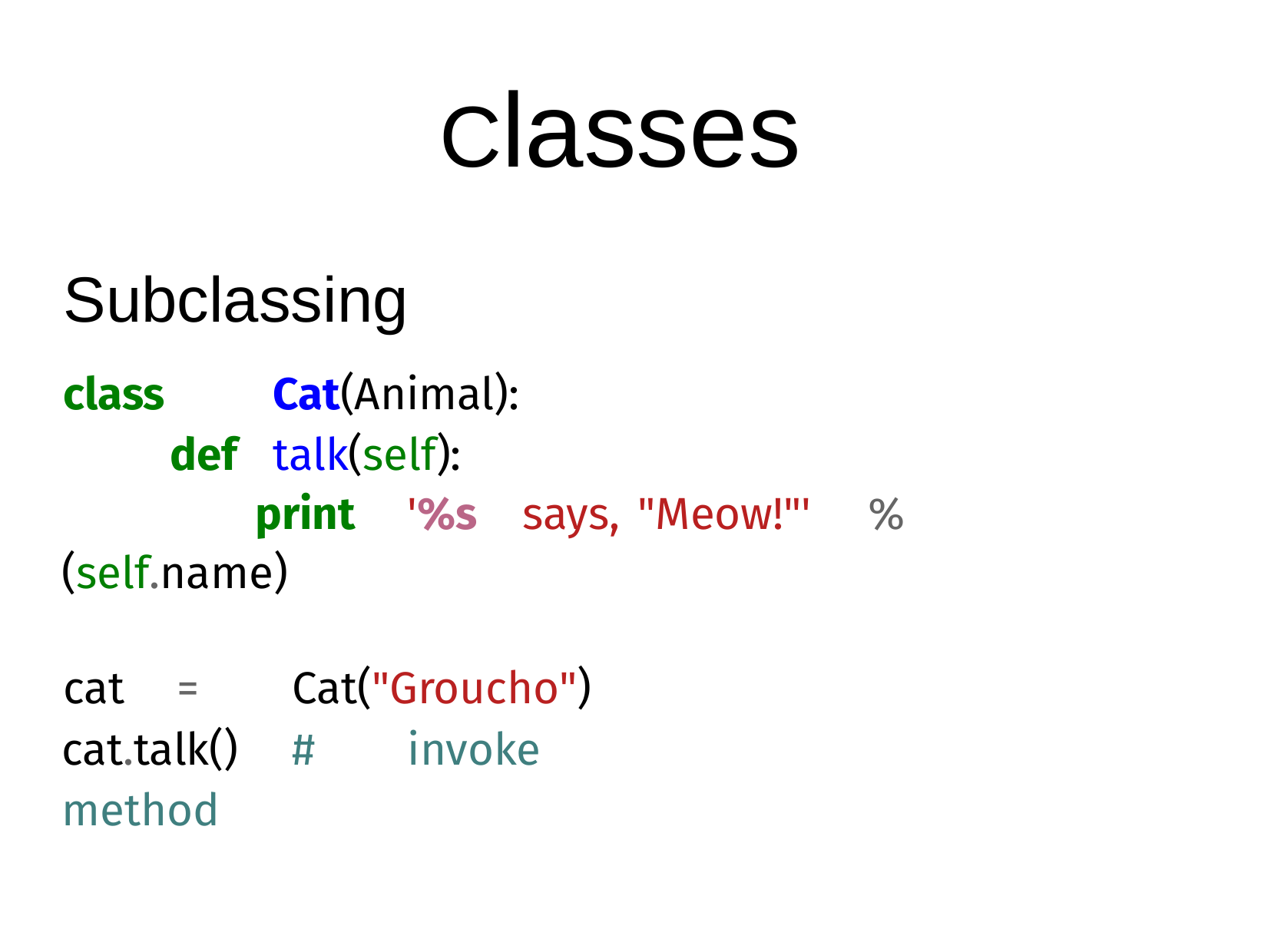

# Classes
Subclassing
class	Cat(Animal):  def	talk(self):
print	'%s	says,	"Meow!"'	%	(self.name)

cat	=	Cat("Groucho")  cat.talk()	#	invoke	method